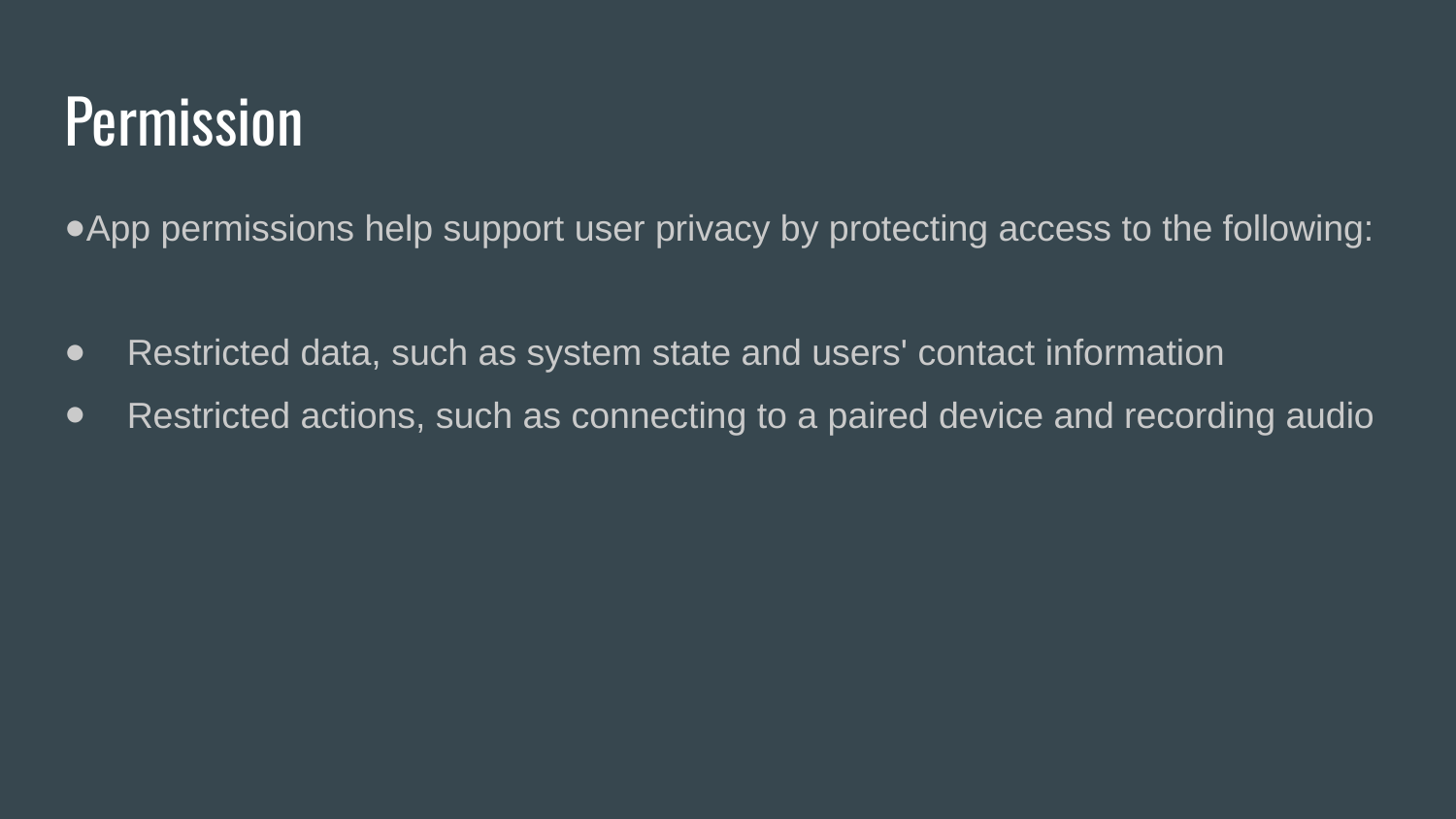

# Permission
App permissions help support user privacy by protecting access to the following:

    Restricted data, such as system state and users' contact information
    Restricted actions, such as connecting to a paired device and recording audio